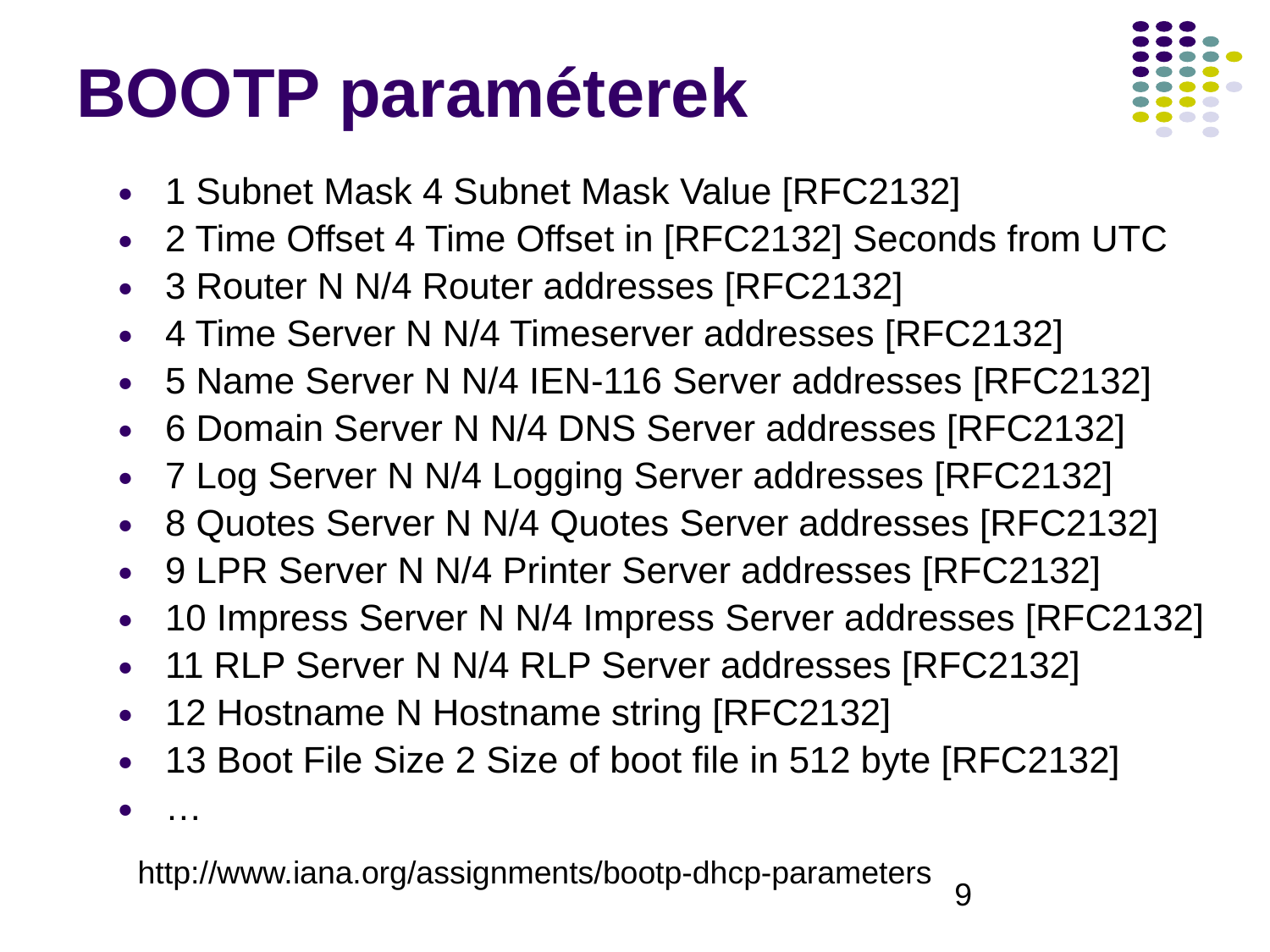

# BOOTP paraméterek
1 Subnet Mask 4 Subnet Mask Value [RFC2132]
2 Time Offset 4 Time Offset in [RFC2132] Seconds from UTC
3 Router N N/4 Router addresses [RFC2132]
4 Time Server N N/4 Timeserver addresses [RFC2132]
5 Name Server N N/4 IEN-116 Server addresses [RFC2132]
6 Domain Server N N/4 DNS Server addresses [RFC2132]
7 Log Server N N/4 Logging Server addresses [RFC2132]
8 Quotes Server N N/4 Quotes Server addresses [RFC2132]
9 LPR Server N N/4 Printer Server addresses [RFC2132]
10 Impress Server N N/4 Impress Server addresses [RFC2132]
11 RLP Server N N/4 RLP Server addresses [RFC2132]
12 Hostname N Hostname string [RFC2132]
13 Boot File Size 2 Size of boot file in 512 byte [RFC2132]
…
http://www.iana.org/assignments/bootp-dhcp-parameters
9